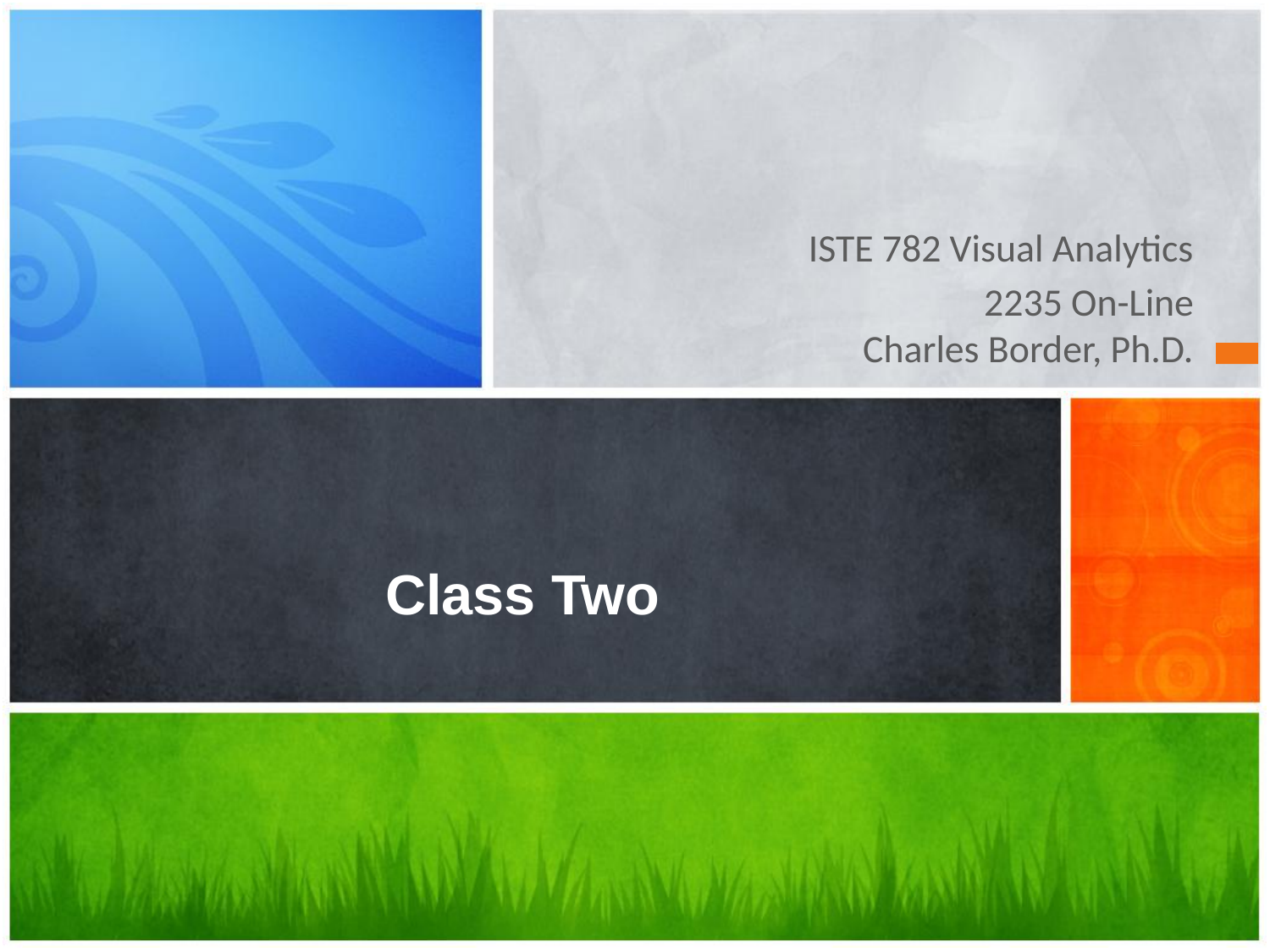

ISTE 782 Visual Analytics
2235 On-Line
Charles Border, Ph.D.
# Class Two